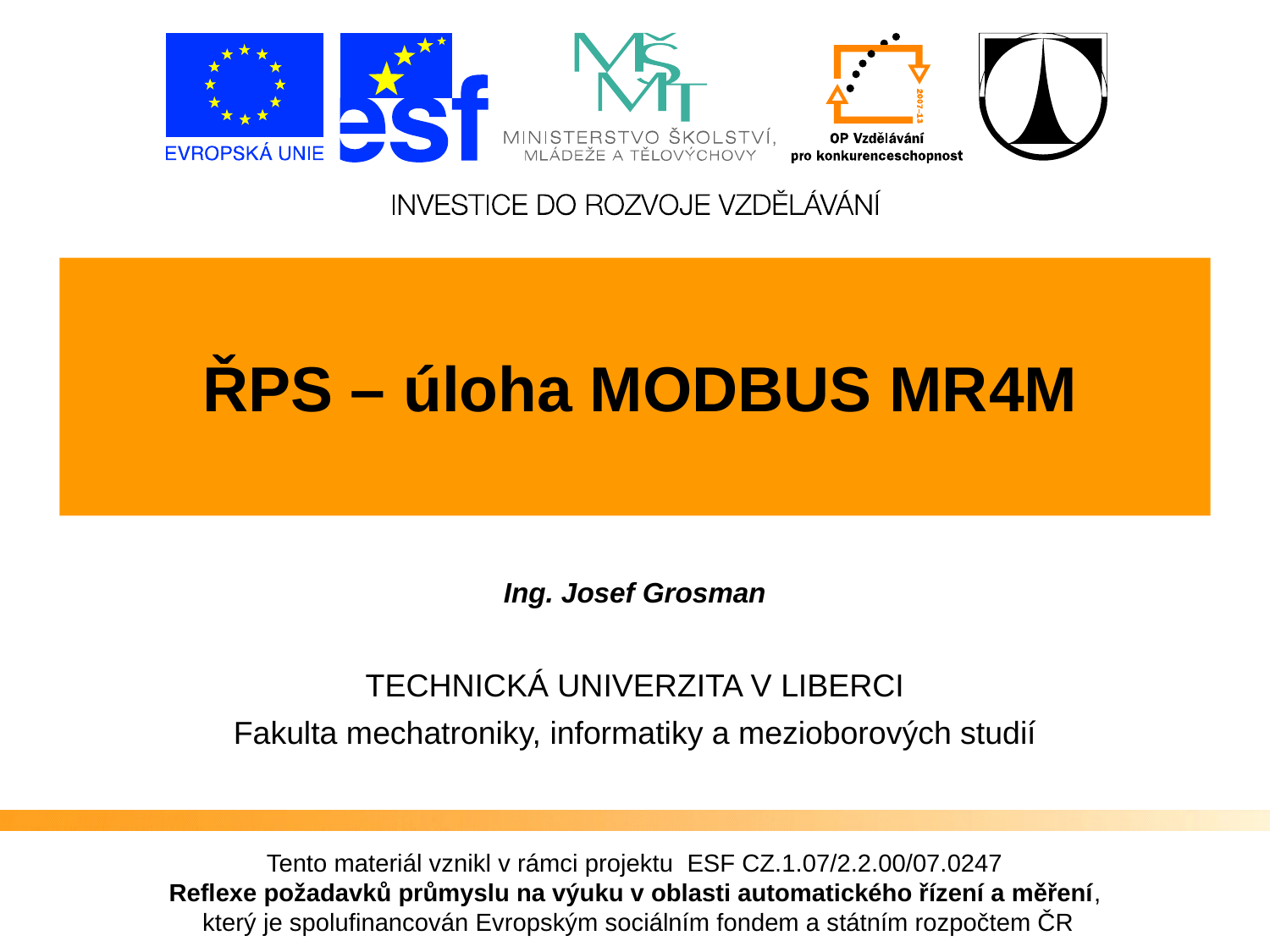

ŘPS – úloha MODBUS MR4M
Ing. Josef Grosman